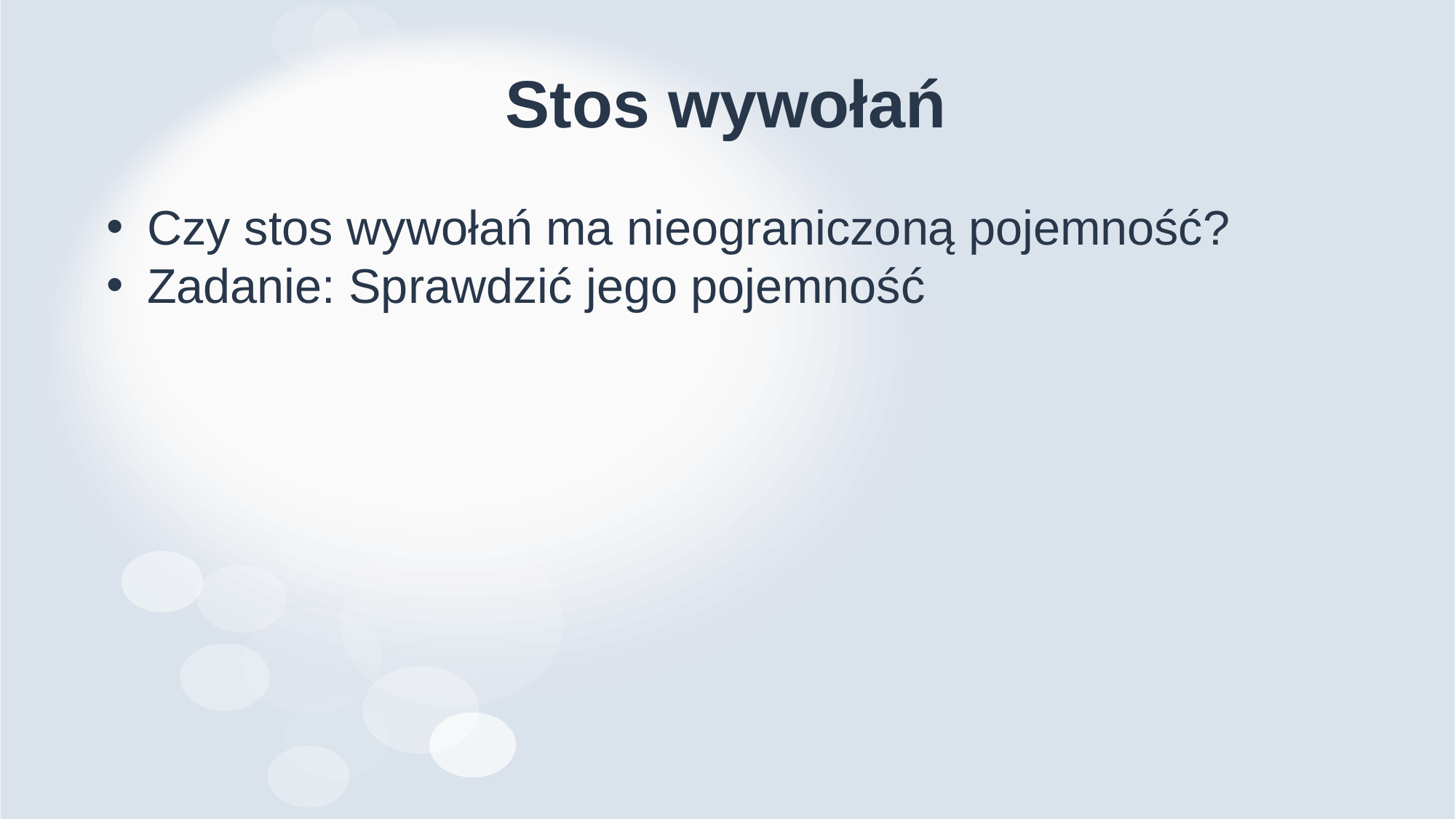

# Stos wywołań
Czy stos wywołań ma nieograniczoną pojemność?
Zadanie: Sprawdzić jego pojemność